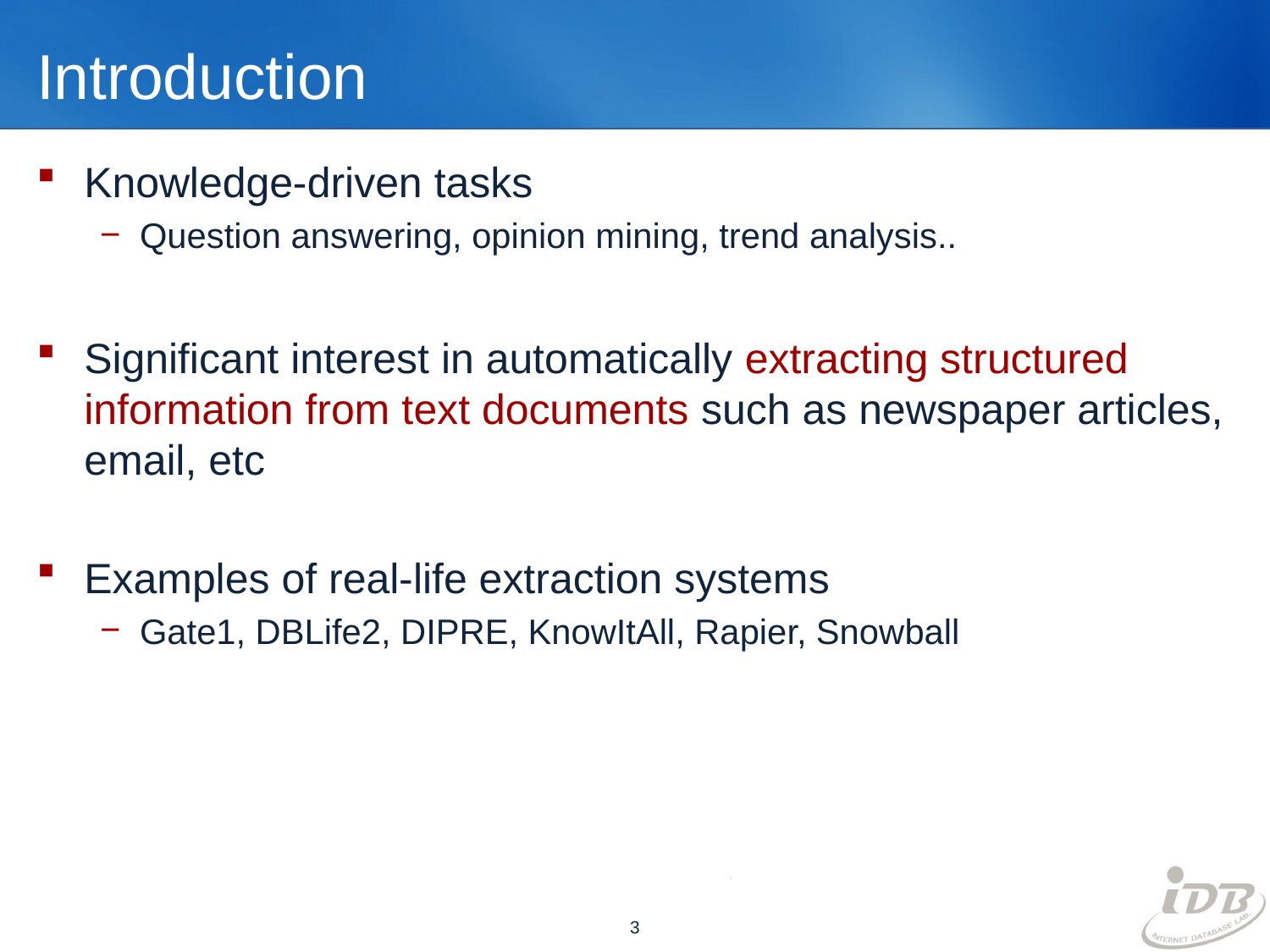

# Introduction
Knowledge-driven tasks
Question answering, opinion mining, trend analysis..

Significant interest in automatically extracting structured information from text documents such as newspaper articles, email, etc

Examples of real-life extraction systems
Gate1, DBLife2, DIPRE, KnowItAll, Rapier, Snowball
3